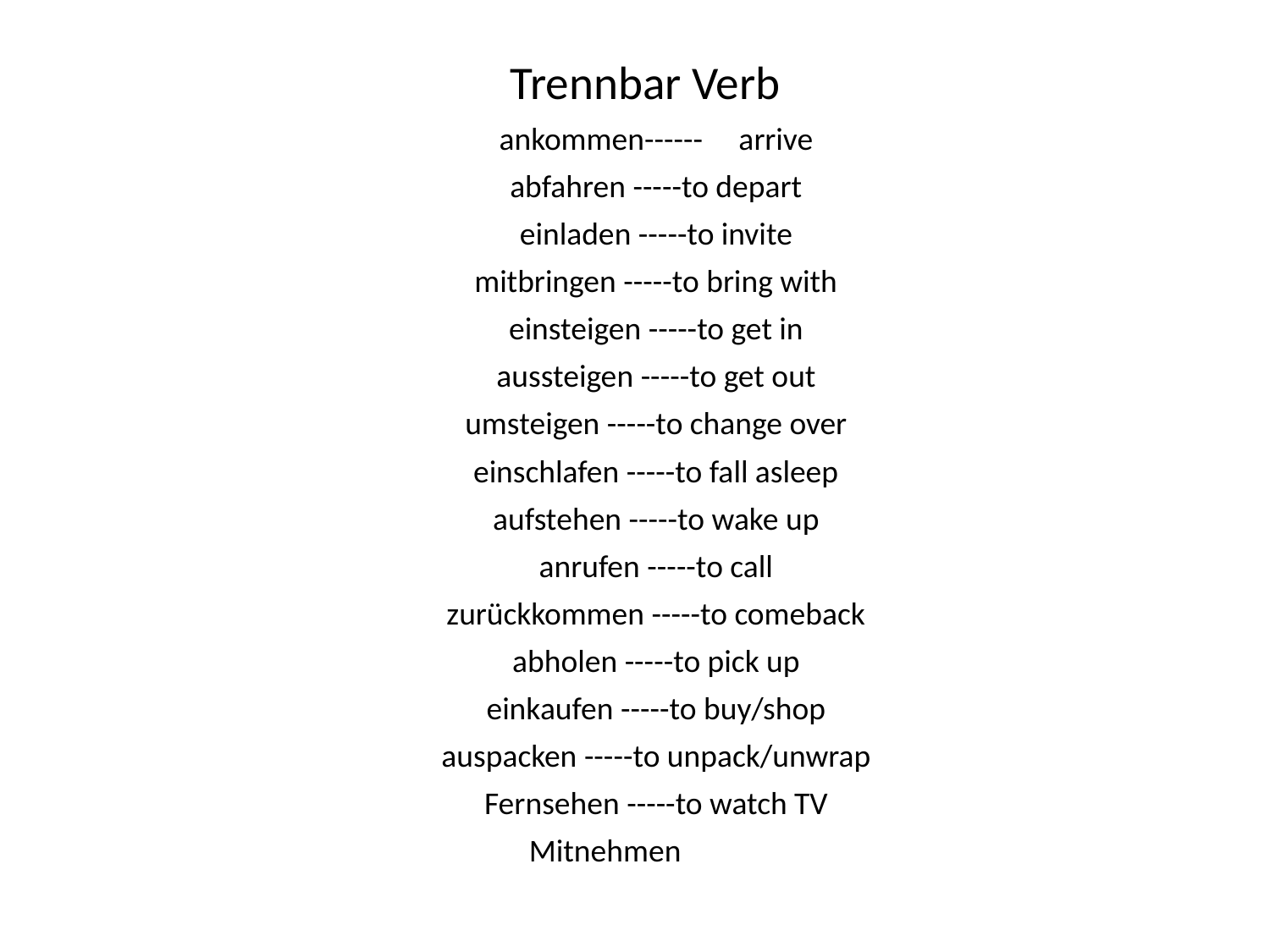

# Trennbar Verb
ankommen------     arrive
abfahren -----to depart
einladen -----to invite
mitbringen -----to bring with
einsteigen -----to get in
aussteigen -----to get out
umsteigen -----to change over
einschlafen -----to fall asleep
aufstehen -----to wake up
anrufen -----to call
zurückkommen -----to comeback
abholen -----to pick up
einkaufen -----to buy/shop
auspacken -----to unpack/unwrap
Fernsehen -----to watch TV
Mitnehmen